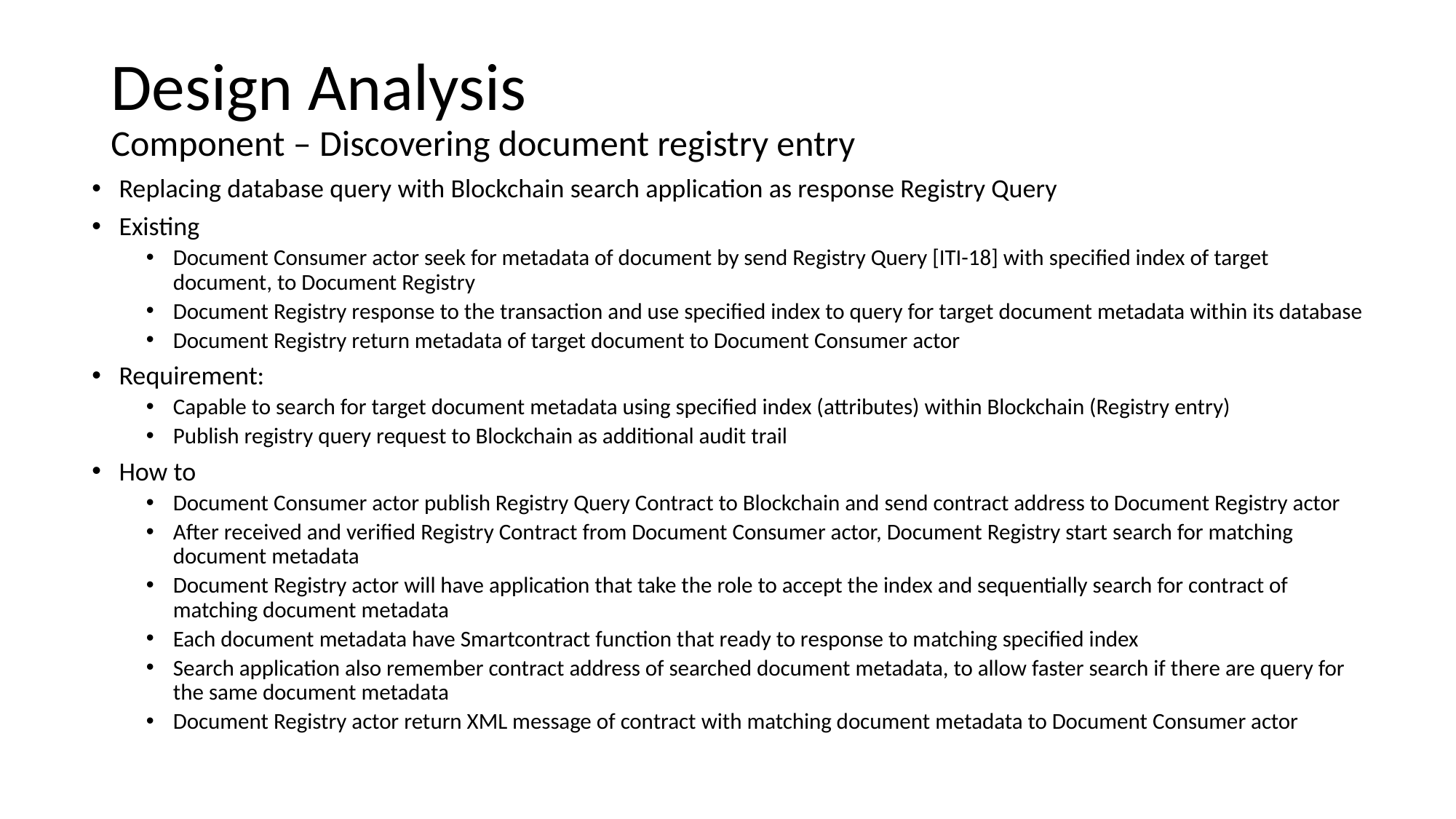

# Design Analysis Component – Discovering document registry entry
Replacing database query with Blockchain search application as response Registry Query
Existing
Document Consumer actor seek for metadata of document by send Registry Query [ITI-18] with specified index of target document, to Document Registry
Document Registry response to the transaction and use specified index to query for target document metadata within its database
Document Registry return metadata of target document to Document Consumer actor
Requirement:
Capable to search for target document metadata using specified index (attributes) within Blockchain (Registry entry)
Publish registry query request to Blockchain as additional audit trail
How to
Document Consumer actor publish Registry Query Contract to Blockchain and send contract address to Document Registry actor
After received and verified Registry Contract from Document Consumer actor, Document Registry start search for matching document metadata
Document Registry actor will have application that take the role to accept the index and sequentially search for contract of matching document metadata
Each document metadata have Smartcontract function that ready to response to matching specified index
Search application also remember contract address of searched document metadata, to allow faster search if there are query for the same document metadata
Document Registry actor return XML message of contract with matching document metadata to Document Consumer actor